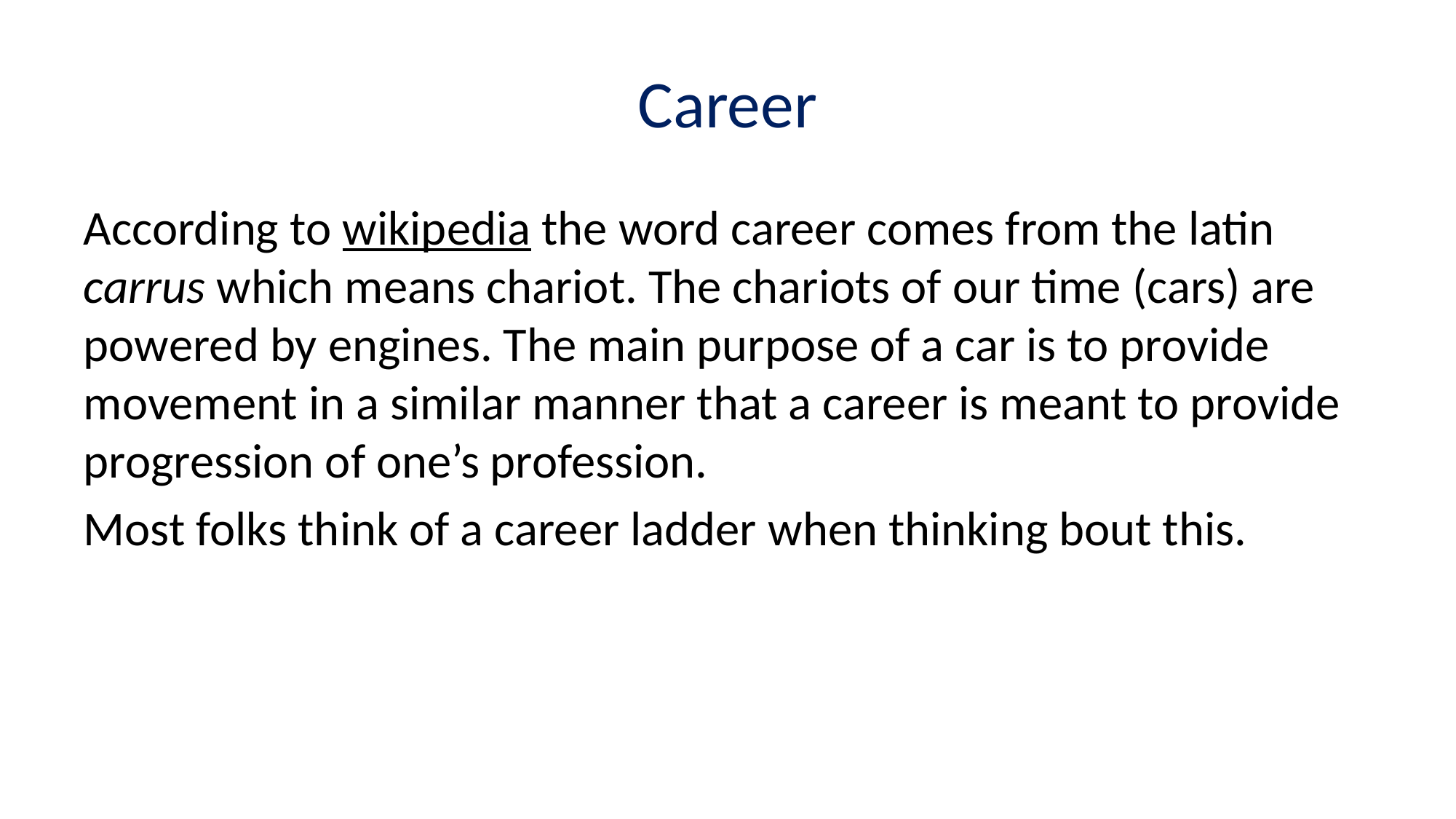

# Career
According to wikipedia the word career comes from the latin carrus which means chariot. The chariots of our time (cars) are powered by engines. The main purpose of a car is to provide movement in a similar manner that a career is meant to provide progression of one’s profession.
Most folks think of a career ladder when thinking bout this.